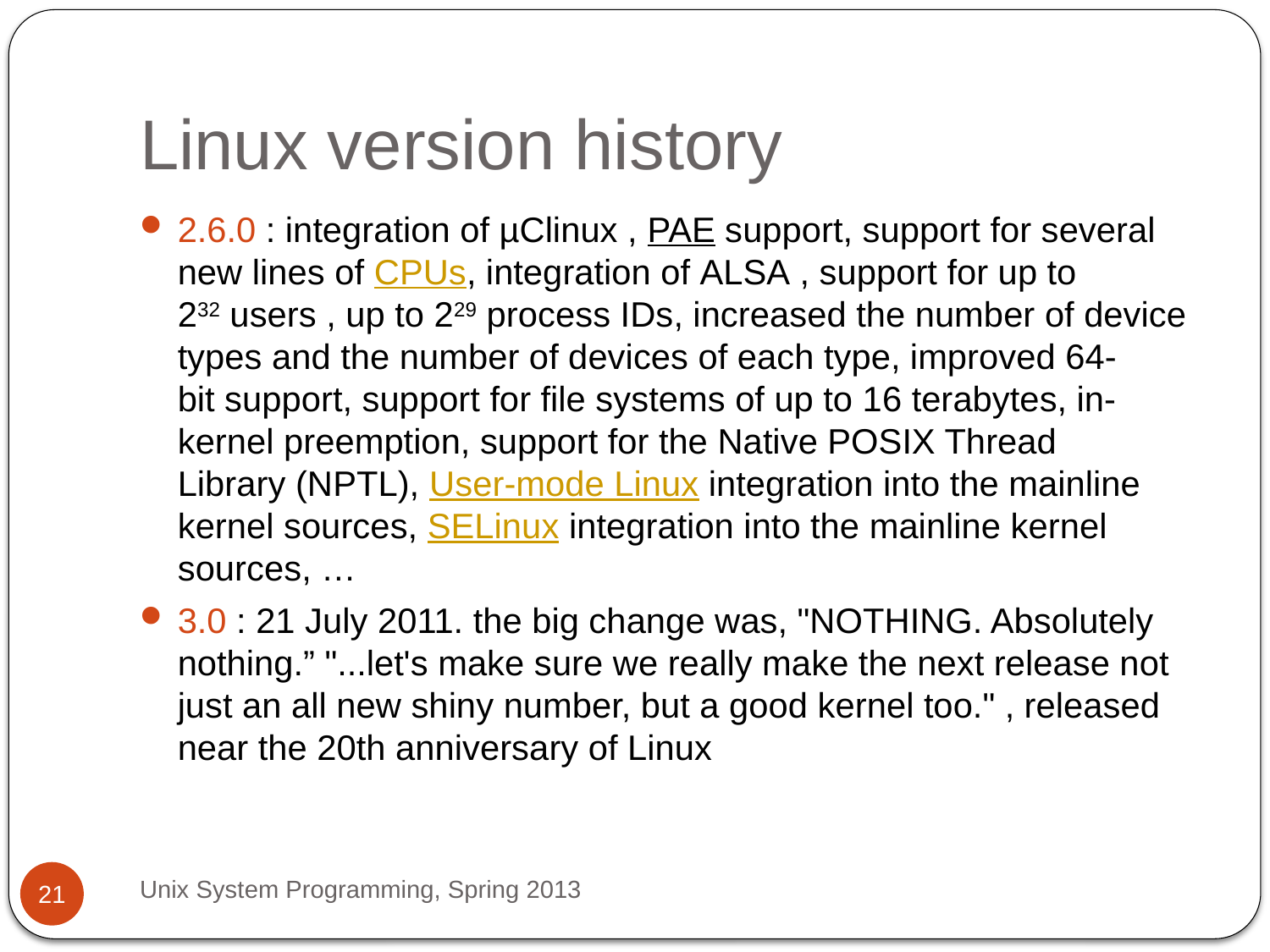

# Linux version history
2.6.0 : integration of µClinux , PAE support, support for several new lines of CPUs, integration of ALSA , support for up to 232 users , up to 229 process IDs, increased the number of device types and the number of devices of each type, improved 64-bit support, support for file systems of up to 16 terabytes, in-kernel preemption, support for the Native POSIX Thread Library (NPTL), User-mode Linux integration into the mainline kernel sources, SELinux integration into the mainline kernel sources, …
3.0 : 21 July 2011. the big change was, "NOTHING. Absolutely nothing.” "...let's make sure we really make the next release not just an all new shiny number, but a good kernel too." , released near the 20th anniversary of Linux

Unix System Programming, Spring 2013
21